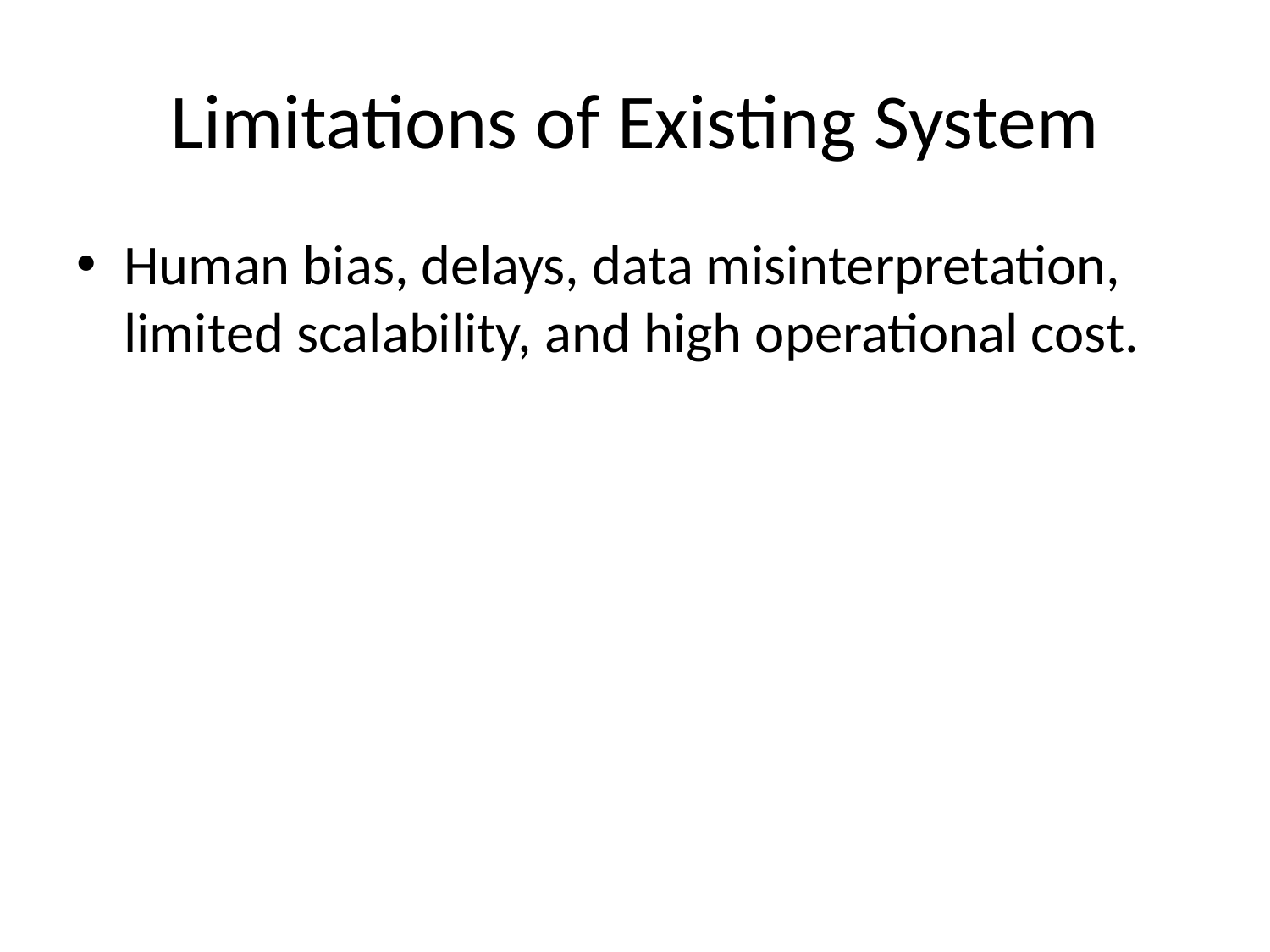

# Limitations of Existing System
Human bias, delays, data misinterpretation, limited scalability, and high operational cost.